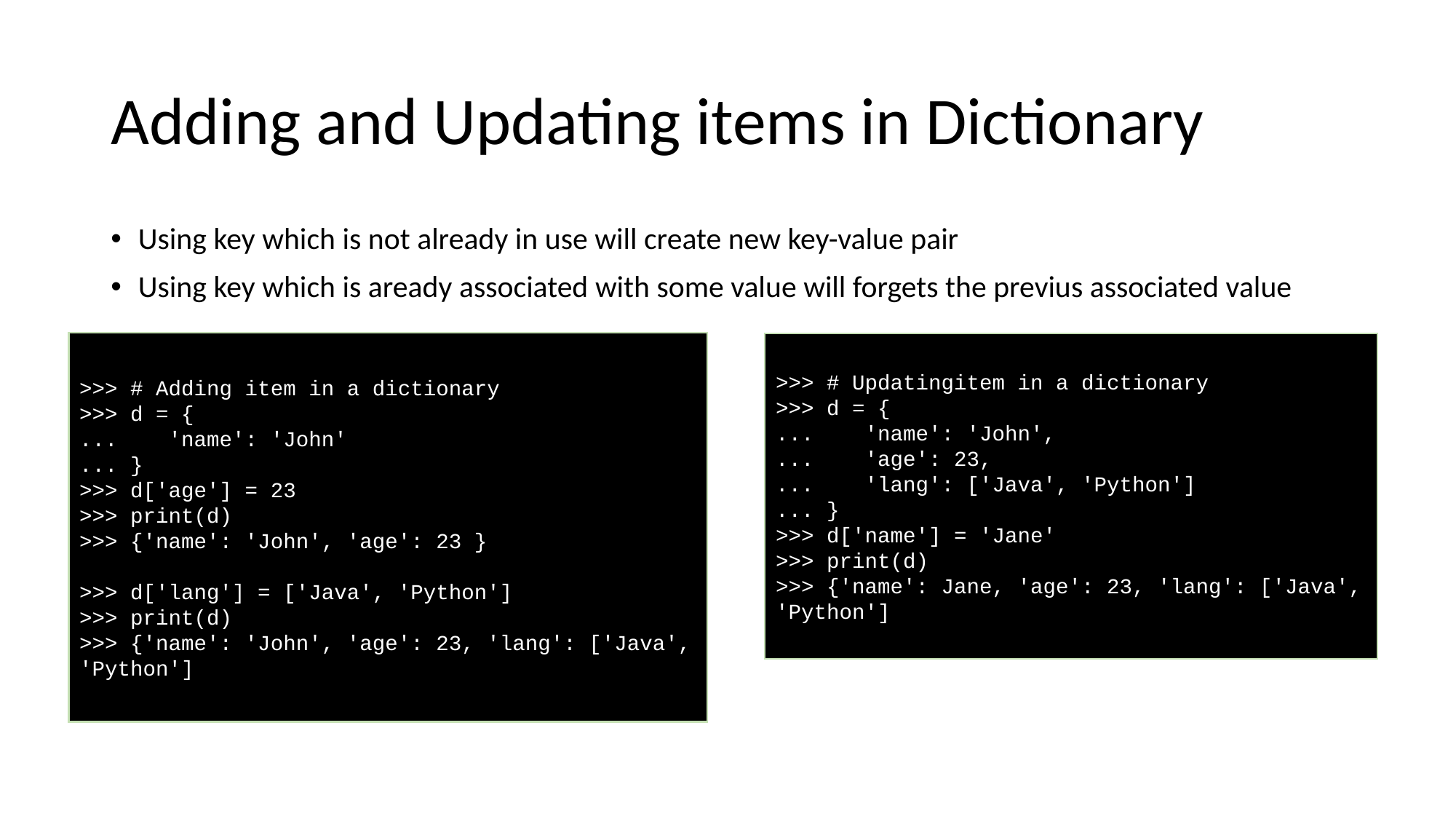

# Adding and Updating items in Dictionary
Using key which is not already in use will create new key-value pair
Using key which is aready associated with some value will forgets the previus associated value
>>> # Adding item in a dictionary
>>> d = {
...    'name': 'John'
... }
>>> d['age'] = 23
>>> print(d)
>>> {'name': 'John', 'age': 23 }

>>> d['lang'] = ['Java', 'Python']
>>> print(d)
>>> {'name': 'John', 'age': 23, 'lang': ['Java', 'Python']
>>> # Updatingitem in a dictionary
>>> d = {
...    'name': 'John',
...    'age': 23,
...    'lang': ['Java', 'Python']
... }
>>> d['name'] = 'Jane'
>>> print(d)
>>> {'name': Jane, 'age': 23, 'lang': ['Java', 'Python']